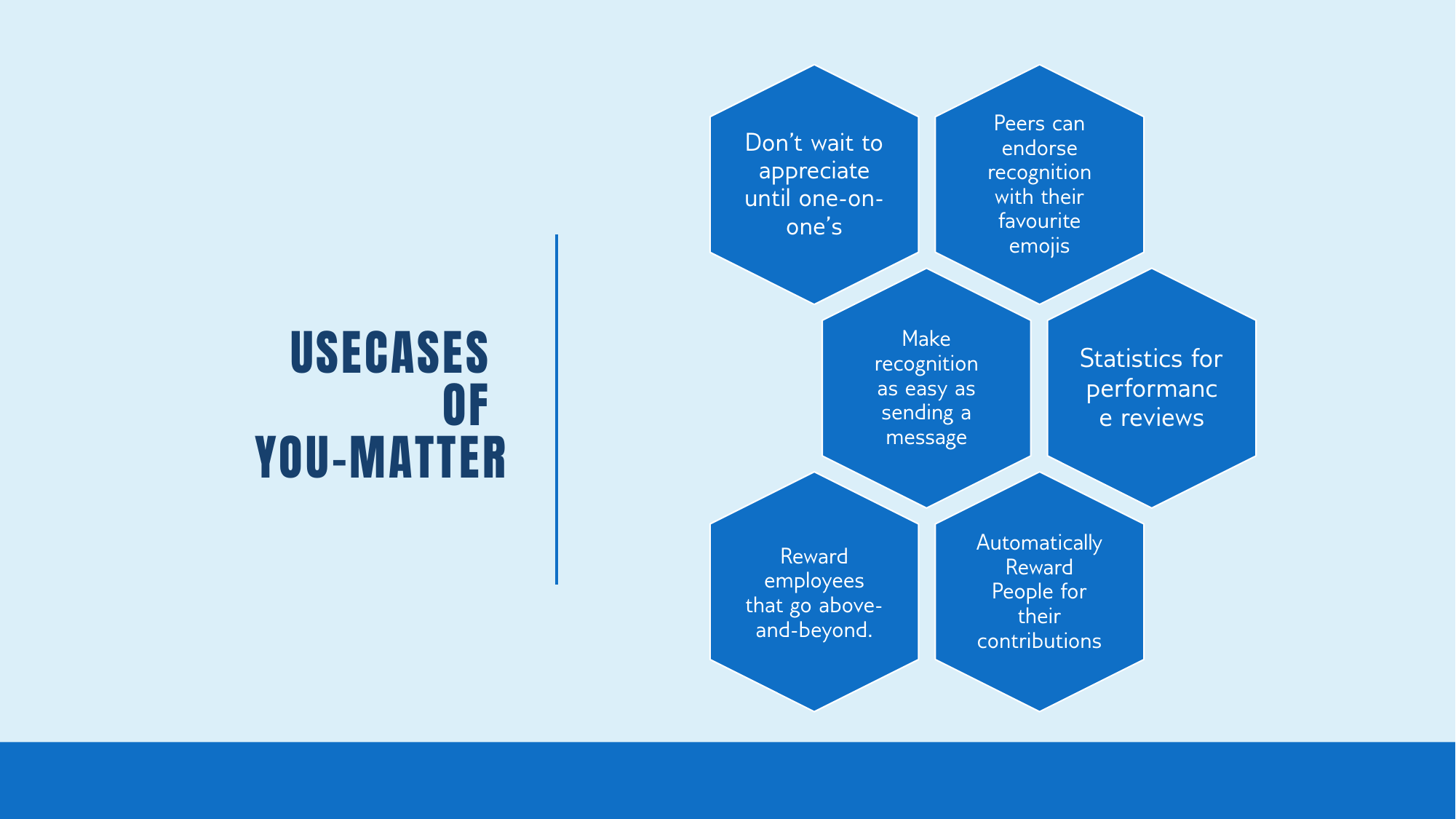

Peers can endorse recognition with their favourite emojis
Don’t wait to appreciate until one-on-one’s
Make recognition as easy as sending a message
Statistics for performance reviews
Automatically Reward People for their contributions

Reward employees that go above-and-beyond.

# USECASES OF YOU-MATTER